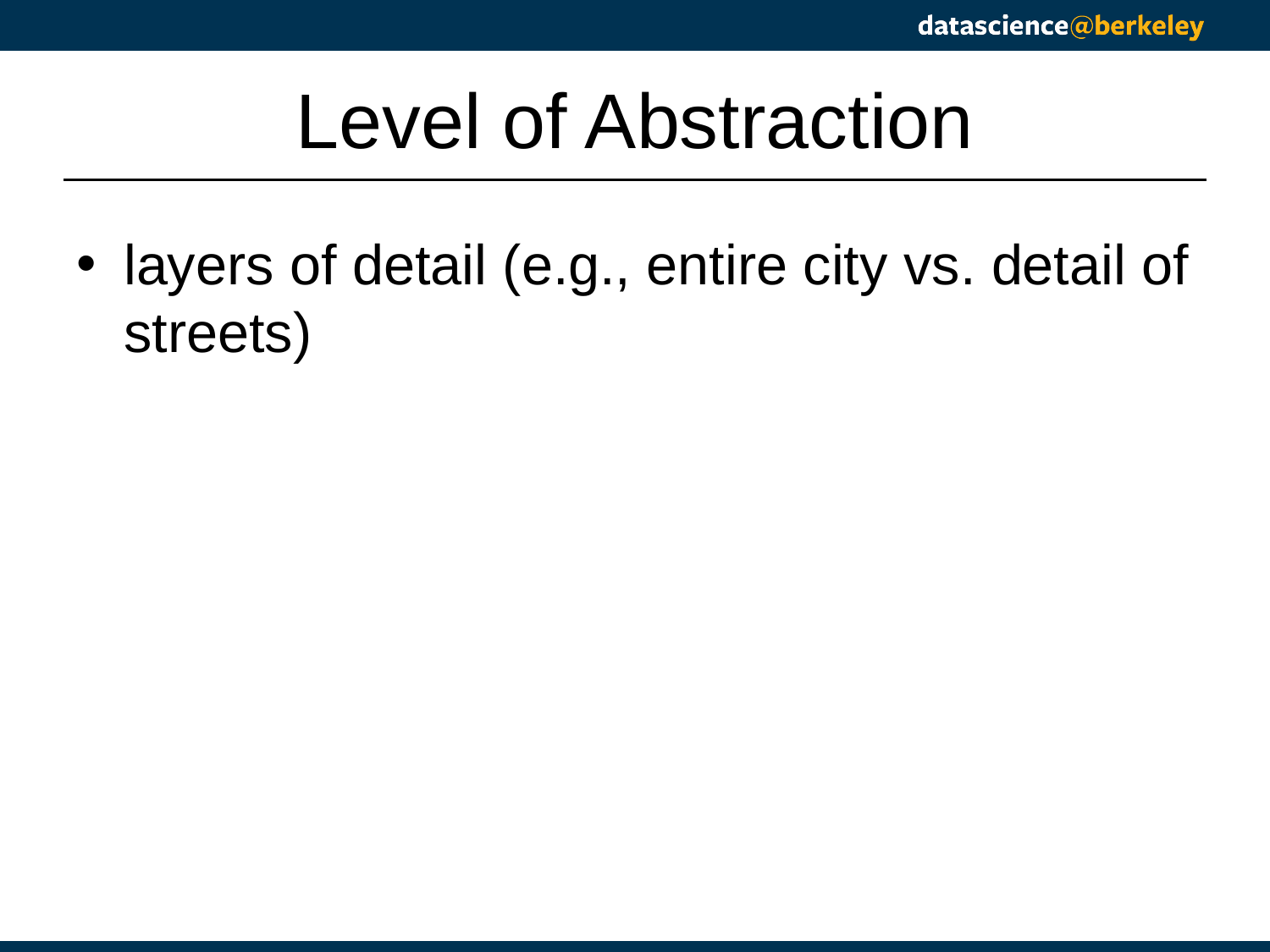

# Level of Abstraction
layers of detail (e.g., entire city vs. detail of streets)